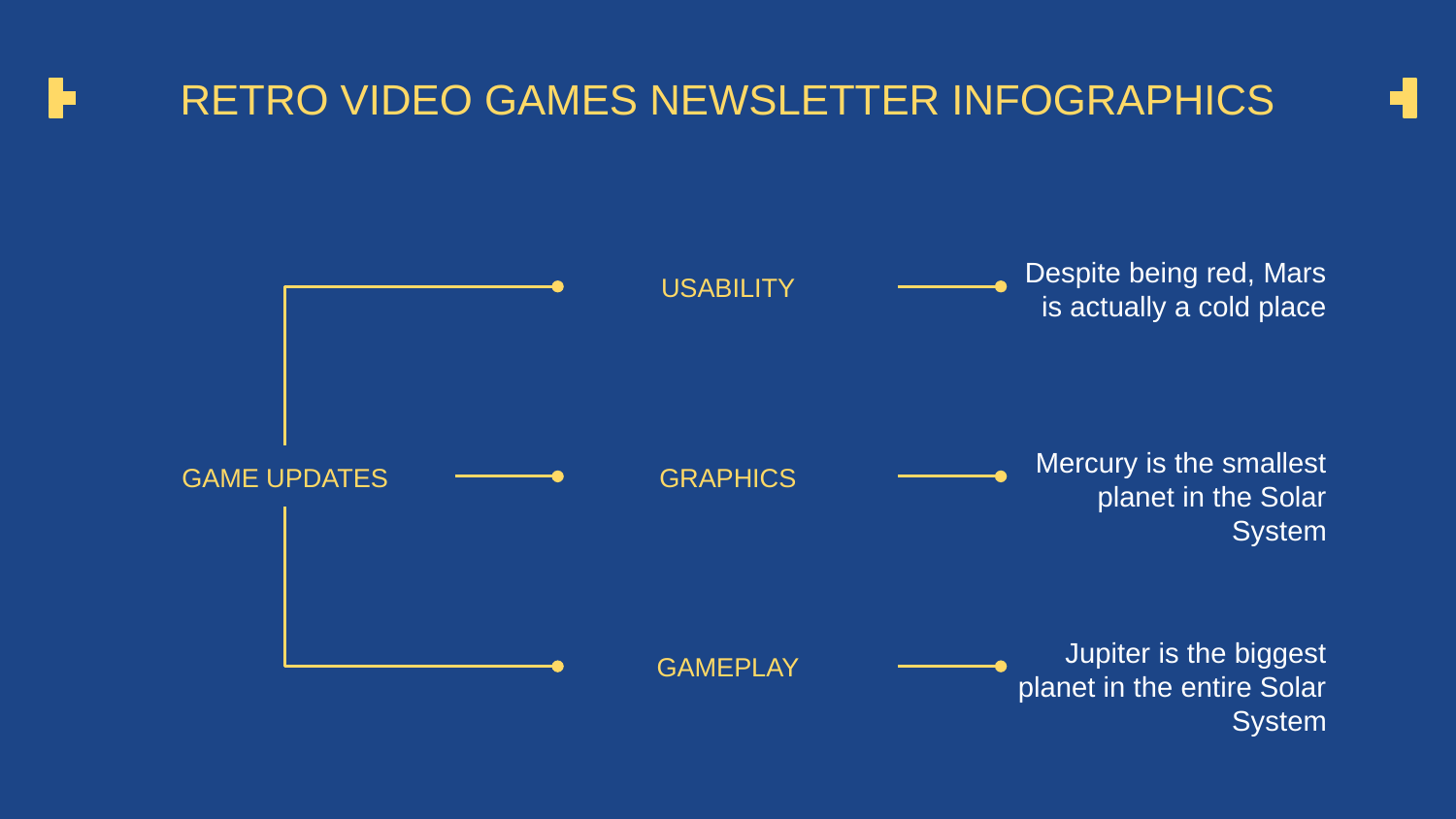

# RETRO VIDEO GAMES NEWSLETTER INFOGRAPHICS

Despite being red, Mars is actually a cold place
USABILITY
Mercury is the smallest planet in the Solar System
GRAPHICS
GAME UPDATES
Jupiter is the biggest planet in the entire Solar System
GAMEPLAY